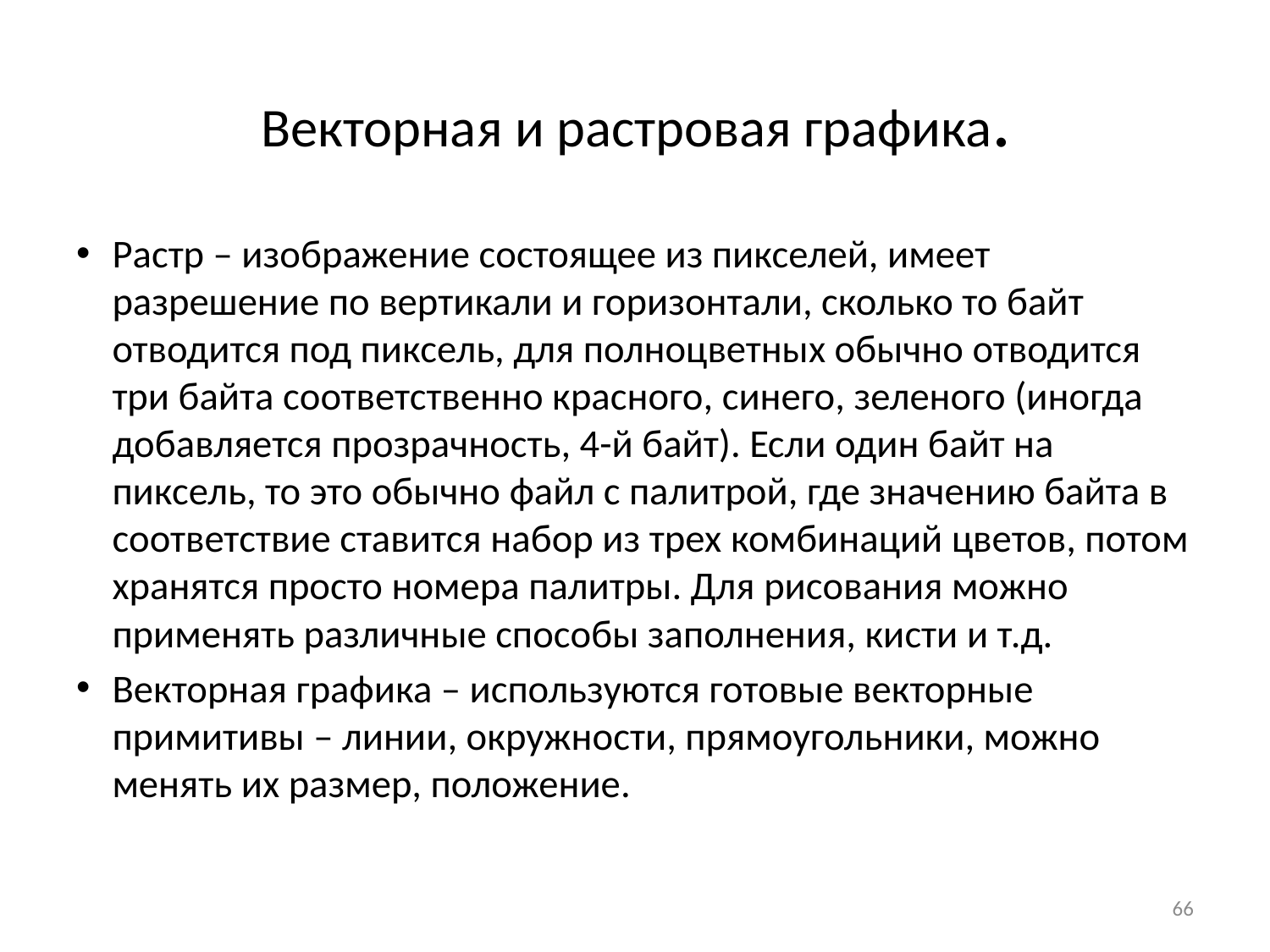

# Векторная и растровая графика.
Растр – изображение состоящее из пикселей, имеет разрешение по вертикали и горизонтали, сколько то байт отводится под пиксель, для полноцветных обычно отводится три байта соответственно красного, синего, зеленого (иногда добавляется прозрачность, 4-й байт). Если один байт на пиксель, то это обычно файл с палитрой, где значению байта в соответствие ставится набор из трех комбинаций цветов, потом хранятся просто номера палитры. Для рисования можно применять различные способы заполнения, кисти и т.д.
Векторная графика – используются готовые векторные примитивы – линии, окружности, прямоугольники, можно менять их размер, положение.
66